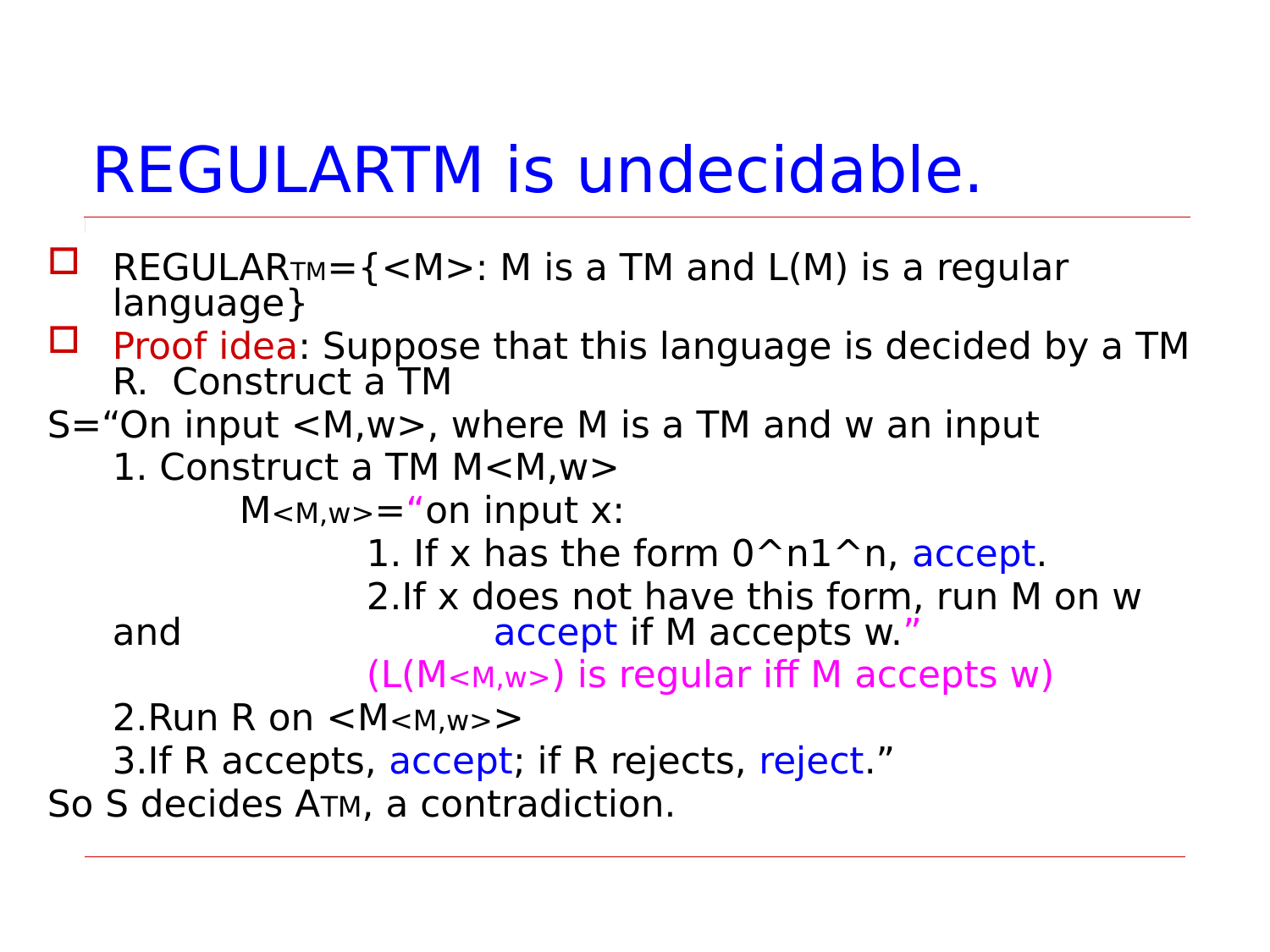

# REGULARTM is undecidable.
REGULARTM={<M>: M is a TM and L(M) is a regular language}
Proof idea: Suppose that this language is decided by a TM R.  Construct a TM
S=“On input <M,w>, where M is a TM and w an input
	1. Construct a TM M<M,w>
		M<M,w>=“on input x:
			1. If x has the form 0^n1^n, accept.
			2.If x does not have this form, run M on w and 			accept if M accepts w.”
			(L(M<M,w>) is regular iff M accepts w)
	2.Run R on <M<M,w>>
	3.If R accepts, accept; if R rejects, reject.”
So S decides ATM, a contradiction.